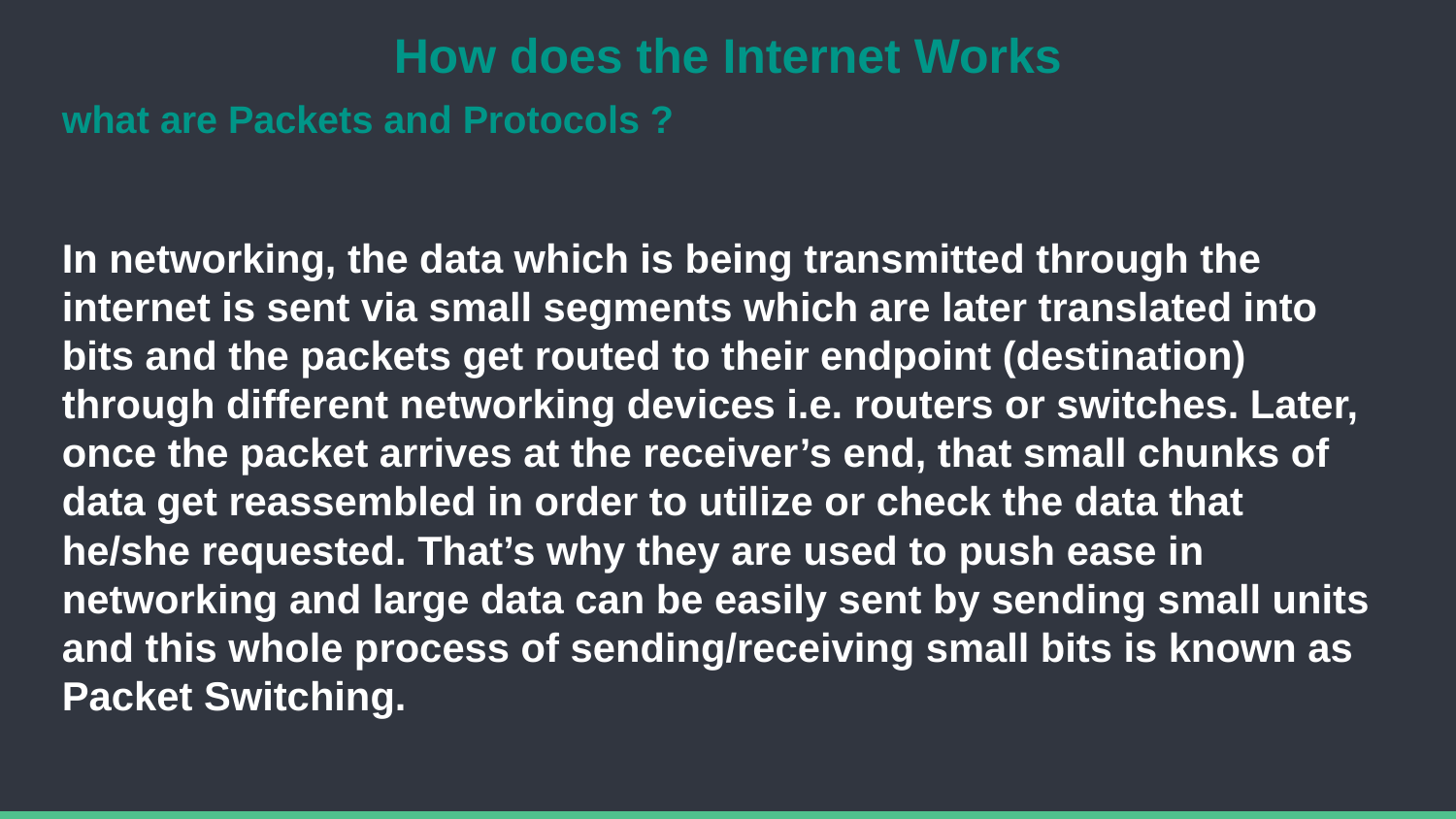

# How does the Internet Works

what are Packets and Protocols ?

In networking, the data which is being transmitted through the internet is sent via small segments which are later translated into bits and the packets get routed to their endpoint (destination) through different networking devices i.e. routers or switches. Later, once the packet arrives at the receiver’s end, that small chunks of data get reassembled in order to utilize or check the data that he/she requested. That’s why they are used to push ease in networking and large data can be easily sent by sending small units and this whole process of sending/receiving small bits is known as Packet Switching.